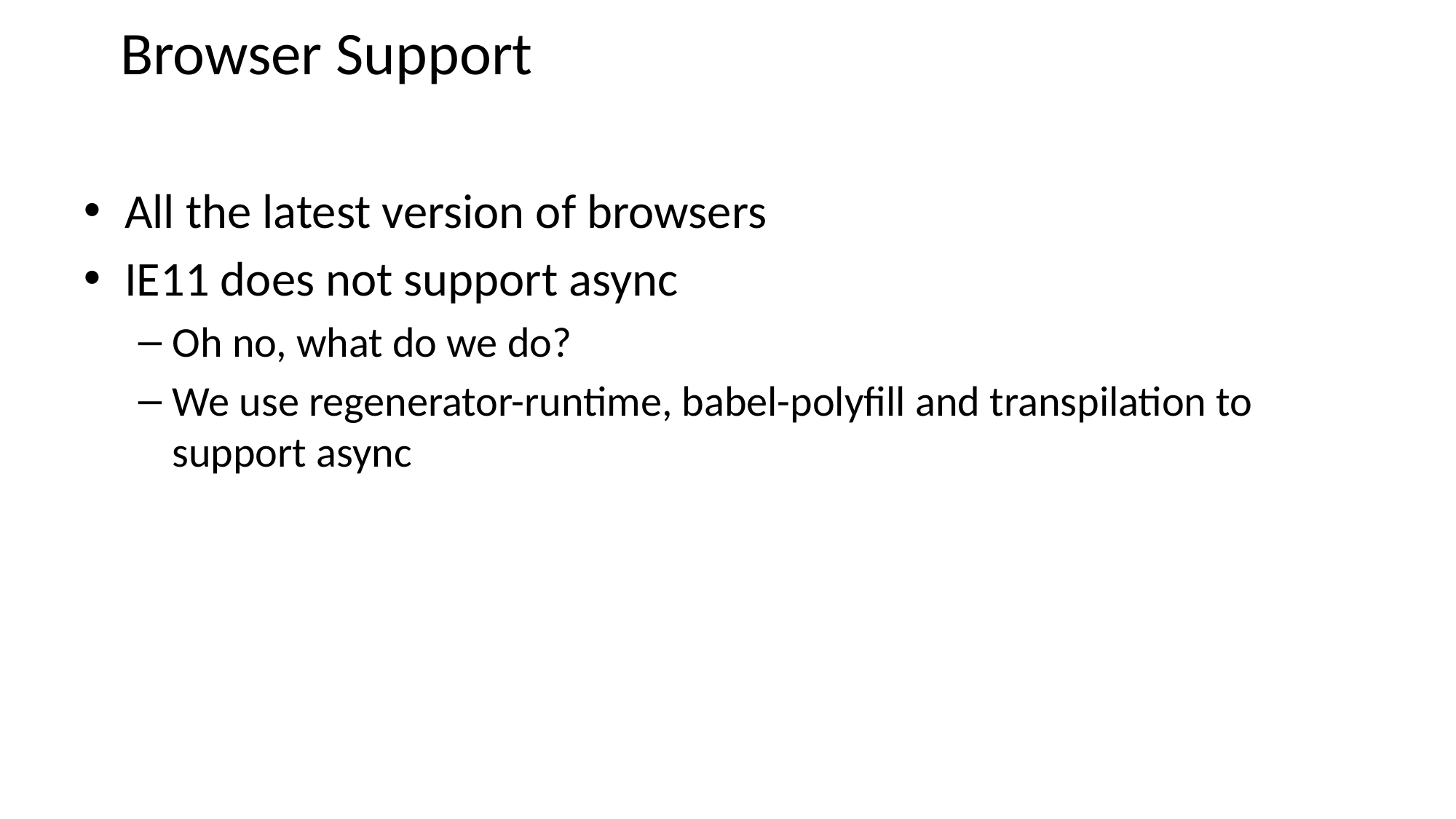

# Browser Support
All the latest version of browsers
IE11 does not support async
Oh no, what do we do?
We use regenerator-runtime, babel-polyfill and transpilation to support async